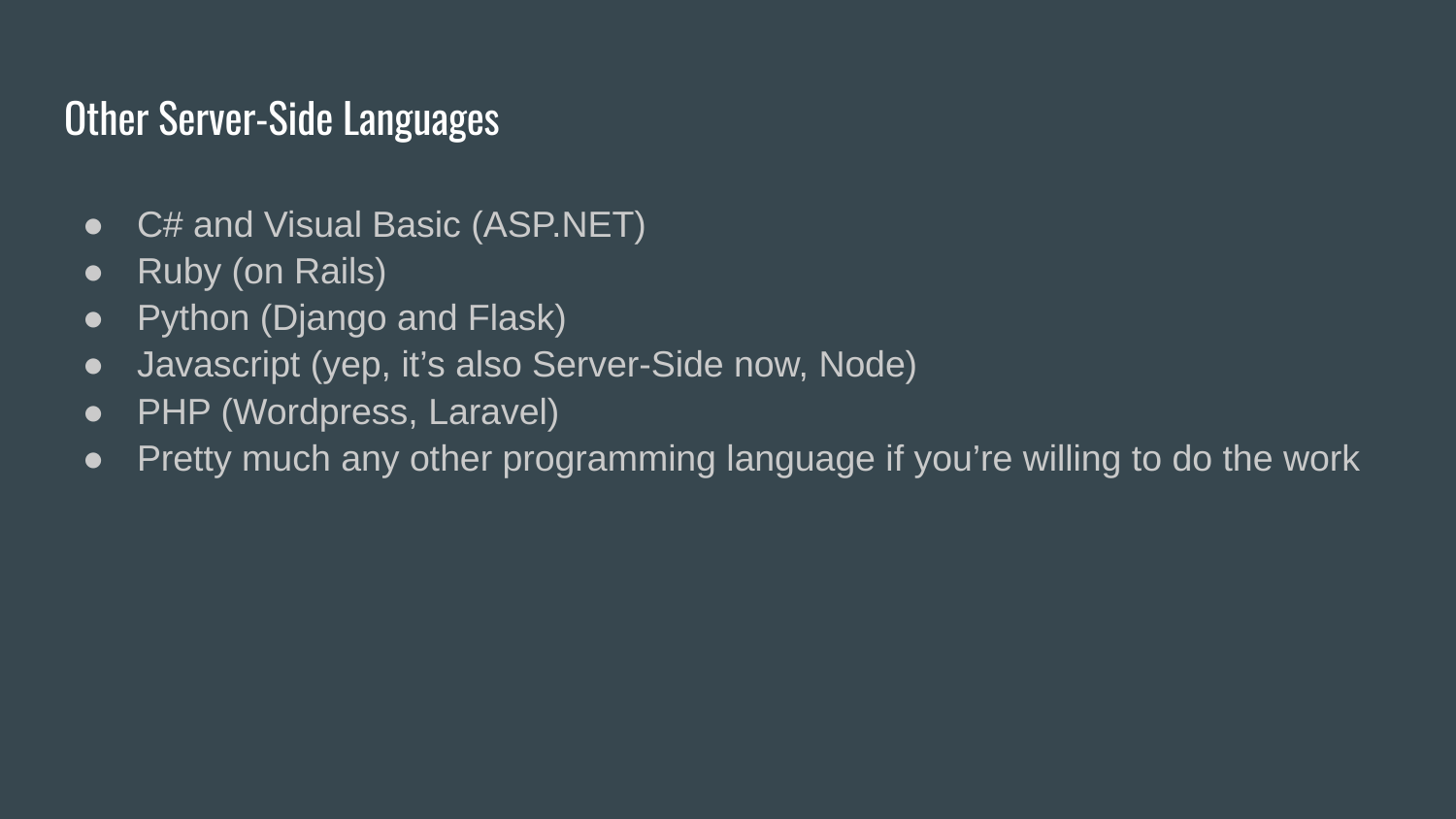

# Other Server-Side Languages
C# and Visual Basic (ASP.NET)
Ruby (on Rails)
Python (Django and Flask)
Javascript (yep, it’s also Server-Side now, Node)
PHP (Wordpress, Laravel)
Pretty much any other programming language if you’re willing to do the work